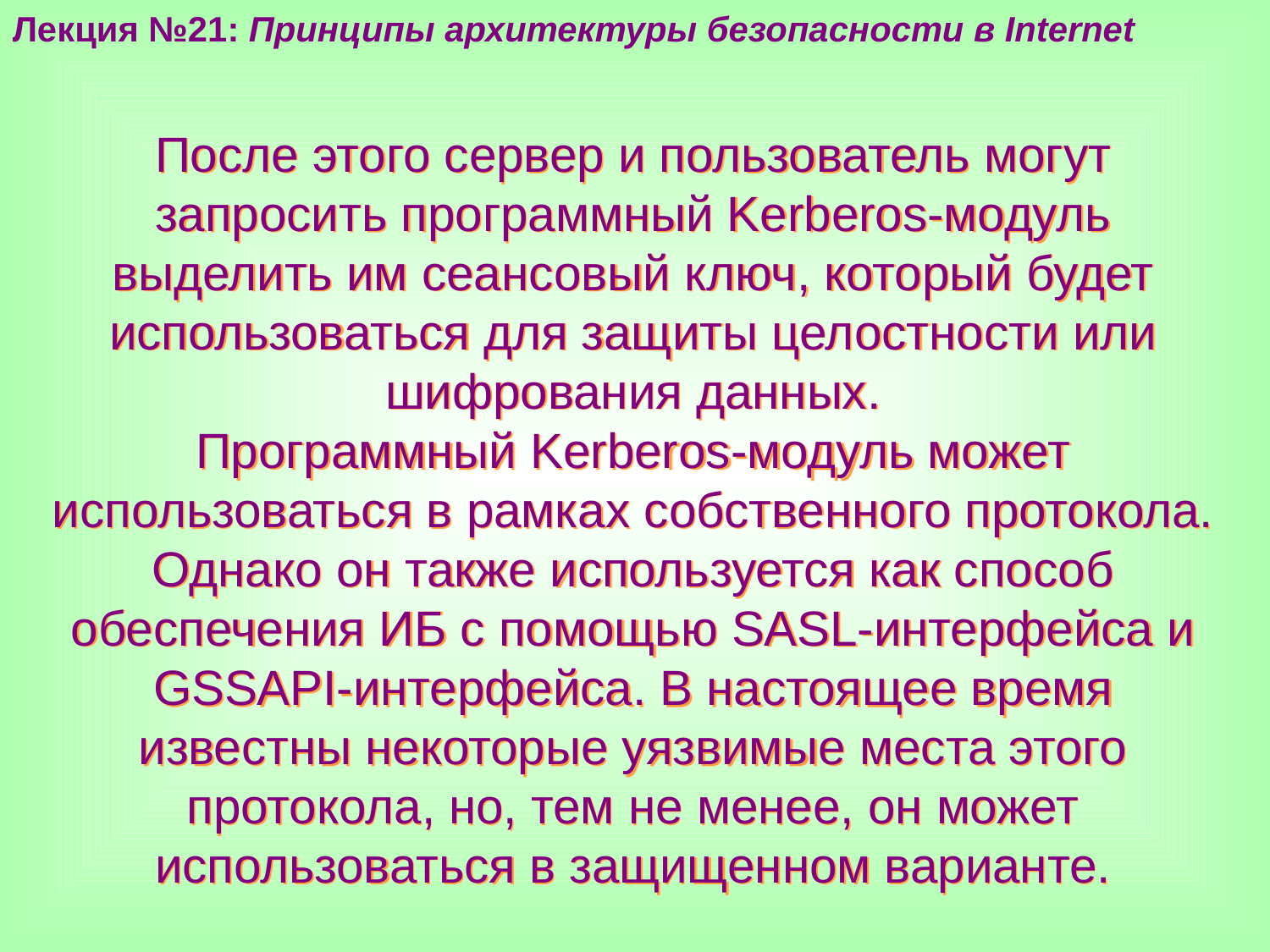

Лекция №21: Принципы архитектуры безопасности в Internet
После этого сервер и пользователь могут запросить программный Kerberos-модуль выделить им сеансовый ключ, который будет использоваться для защиты целостности или шифрования данных.
Программный Kerberos-модуль может использоваться в рамках собственного протокола. Однако он также используется как способ обеспечения ИБ с помощью SASL-интерфейса и GSSAPI-интерфейса. В настоящее время известны некоторые уязвимые места этого протокола, но, тем не менее, он может использоваться в защищенном варианте.